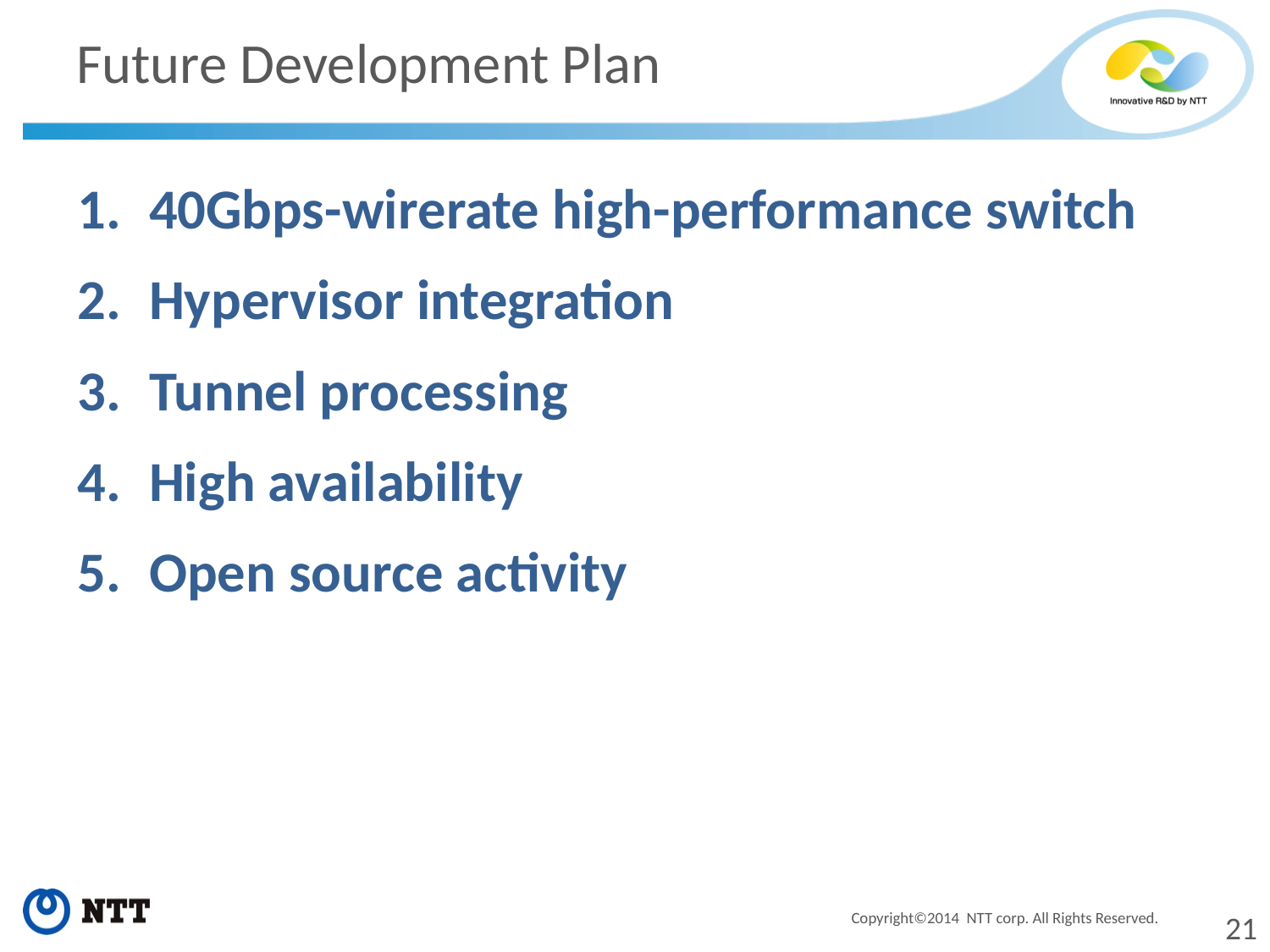

# Future Development Plan
40Gbps-wirerate high-performance switch
Hypervisor integration
Tunnel processing
High availability
Open source activity